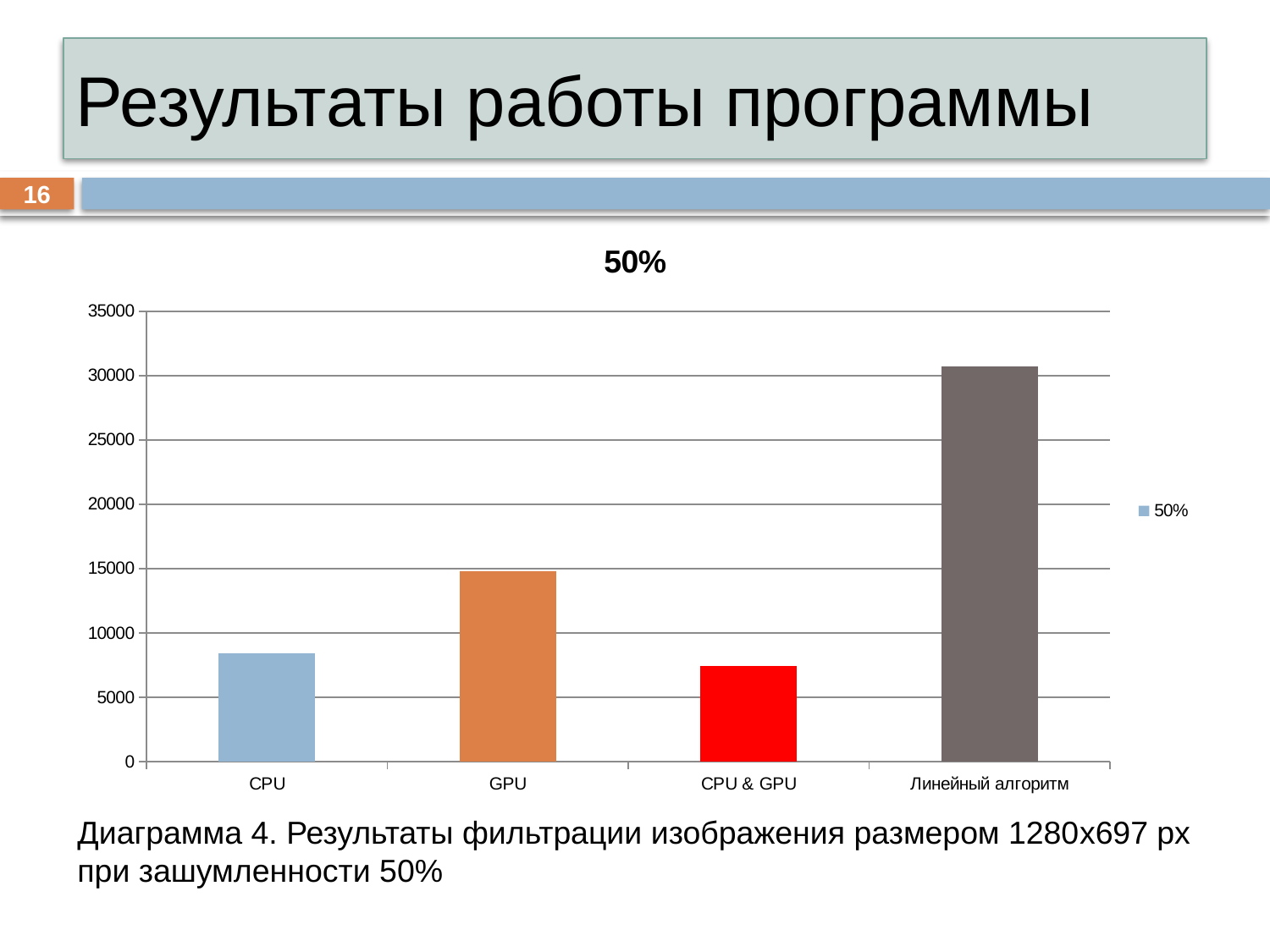

# Результаты работы программы
16

### Chart:

| Category | 50% |
|---|---|
| CPU | 8412.208 |
| GPU | 14822.143 |
| CPU & GPU | 7448.263 |
| Линейный алгоритм | 30735.625 |
Диаграмма 4. Результаты фильтрации изображения размером 1280x697 px при зашумленности 50%